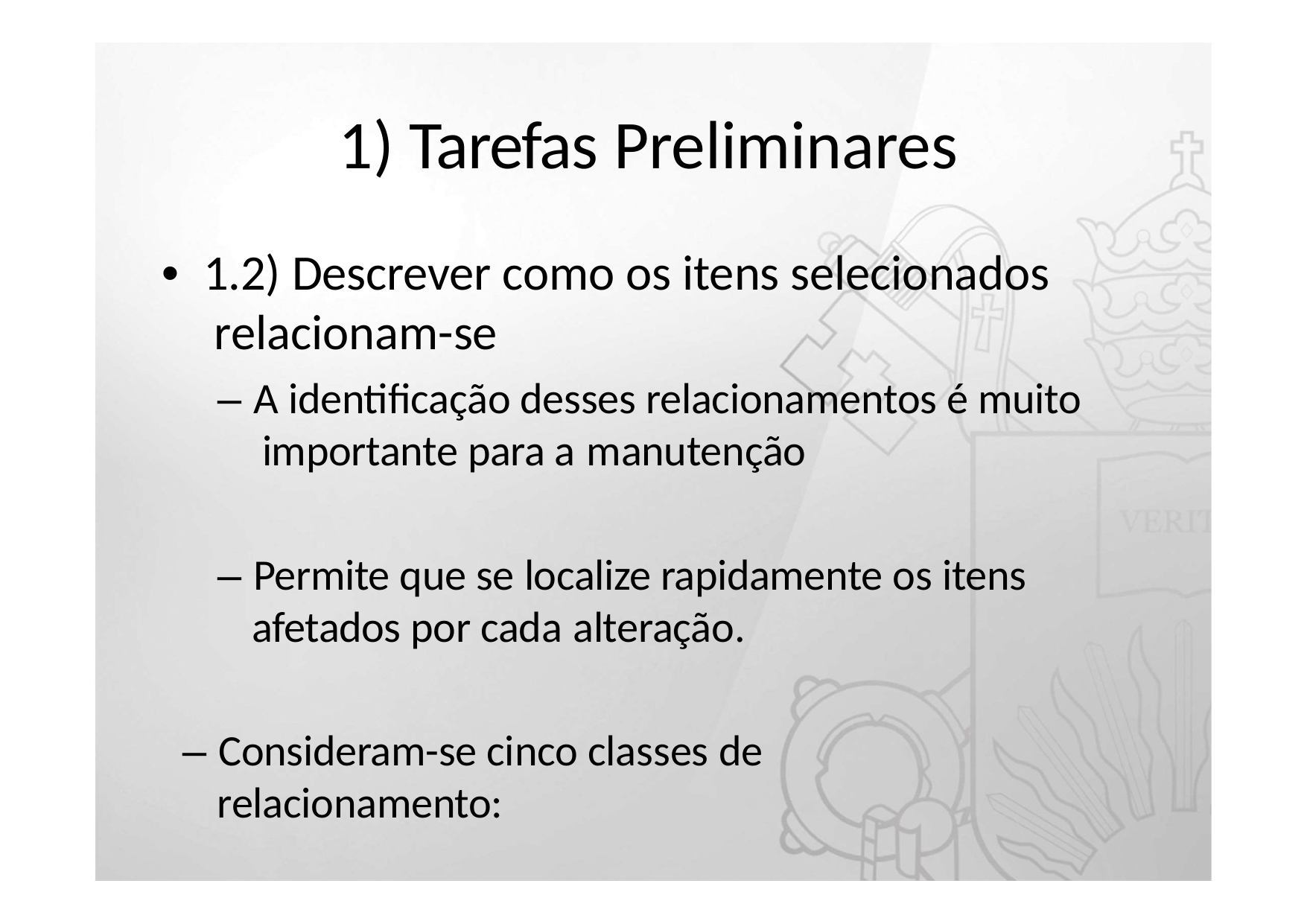

# 1) Tarefas Preliminares
•	1.2) Descrever como os itens selecionados  relacionam-se
– A identificação desses relacionamentos é muito  importante para a manutenção

– Permite que se localize rapidamente os itens  afetados por cada alteração.

– Consideram-se cinco classes de relacionamento: